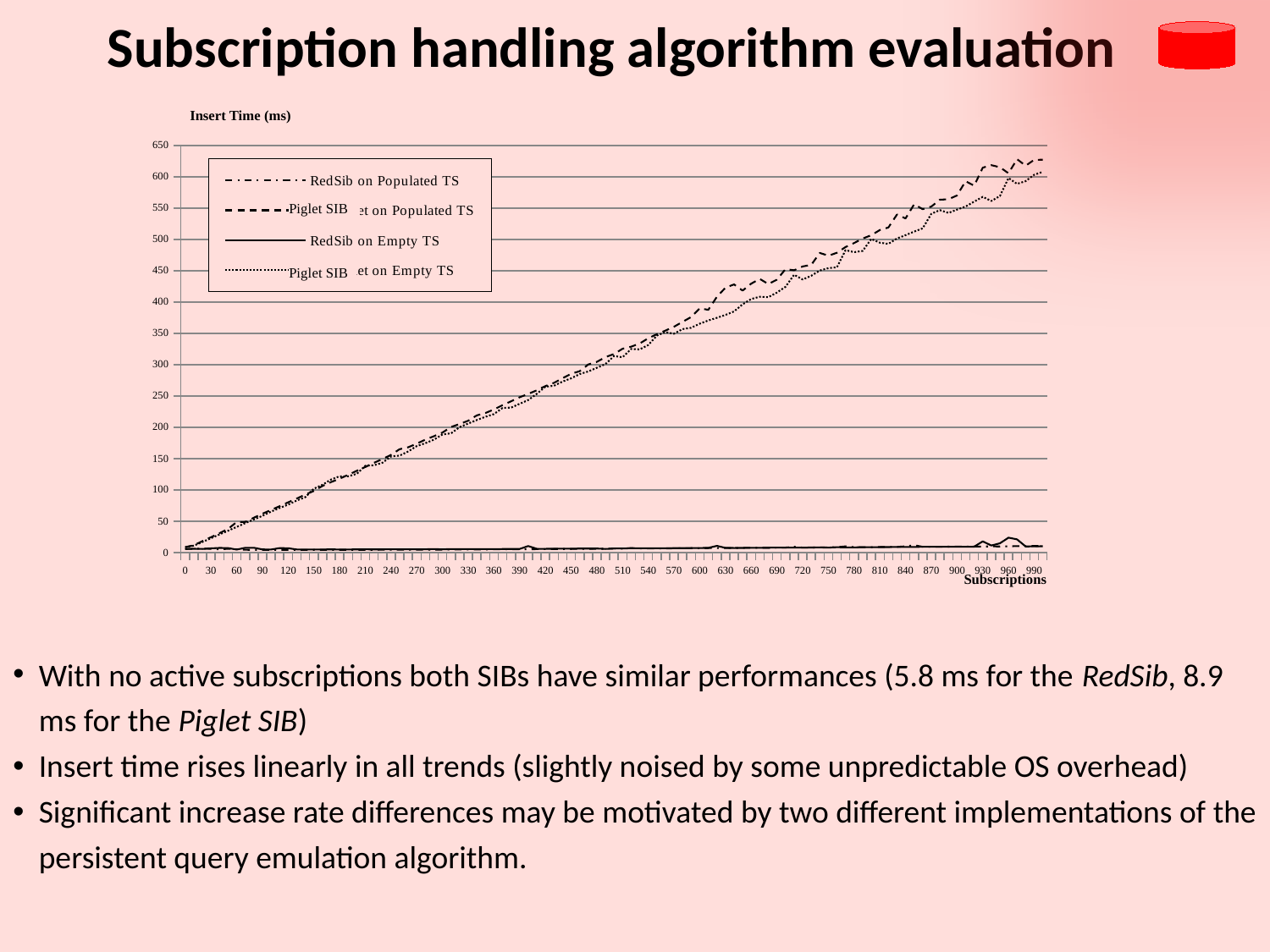

Subscription handling algorithm evaluation

Insert Time (ms)

### Chart

| Category | RedSib on Populated TS | Sib Piglet on Populated TS | RedSib on Empty TS | Sib Piglet on Empty TS |
|---|---|---|---|---|
| 0 | 5.80860614777 | 8.896446228030007 | 5.90300559998 | 8.679914474490001 |
| 10 | 6.11836910248 | 11.6656303406 | 6.213235855099998 | 11.2299919128 |
| 20 | 6.491756439210001 | 18.3548927307 | 5.828332900999998 | 16.9357776642 |
| 30 | 6.117444038389997 | 24.5847702026 | 6.807422637939998 | 23.0229854584 |
| 40 | 5.322194099429999 | 31.0713768005 | 7.54523277283 | 29.0899753571 |
| 50 | 6.09474182129 | 37.8044128418 | 7.304811477659996 | 34.9982261658 |
| 60 | 5.359444618229998 | 48.88639450069999 | 4.89916801453 | 40.96541404720001 |
| 70 | 4.558930397029997 | 49.0052700043 | 7.685852050779998 | 47.1097946167 |
| 80 | 4.33355331421 | 55.6848049164 | 7.74564743042 | 52.9456138611 |
| 90 | 4.371757507319998 | 62.0971679687 | 5.126619338989998 | 58.762216568 |
| 100 | 4.37284946442 | 68.0771827698 | 4.98895645142 | 65.41285514829998 |
| 110 | 4.371476173400001 | 74.01943206789997 | 7.193613052369998 | 71.14214897159995 |
| 120 | 4.353799819949998 | 80.29875755309995 | 7.066011428829998 | 76.67279243469993 |
| 130 | 4.39736843109 | 86.3097667694 | 5.072593688960001 | 83.15162658689998 |
| 140 | 4.376587867739996 | 92.67244338989995 | 5.02676963806 | 88.6032104492 |
| 150 | 4.42344665527 | 98.47078323359996 | 5.09152412415 | 102.071180344 |
| 160 | 4.520506858829996 | 106.450176239 | 5.103969573969998 | 108.249979019 |
| 170 | 4.41230773926 | 112.577342987 | 5.105495452879998 | 116.666603088 |
| 180 | 4.406924247739997 | 118.004798889 | 5.083227157590001 | 121.86882019 |
| 190 | 4.43964004517 | 124.162960052 | 5.053520202639998 | 121.891975403 |
| 200 | 4.54035758972 | 130.580759048 | 5.104923248289996 | 125.764131546 |
| 210 | 4.500350952149998 | 136.695384979 | 5.25197982788 | 138.676557541 |
| 220 | 4.507946968079999 | 143.381404877 | 5.157995223999997 | 139.435815811 |
| 230 | 4.557275772089998 | 149.372577667 | 5.18522262573 | 143.445253372 |
| 240 | 4.58122730255 | 156.003856659 | 5.228185653689999 | 153.554391861 |
| 250 | 4.652214050289996 | 165.091562271 | 5.27696609497 | 154.819965363 |
| 260 | 4.71633911133 | 168.175649643 | 5.343580245969997 | 161.490631104 |
| 270 | 4.726281166080001 | 173.866224289 | 5.320310592649998 | 170.0635147089999 |
| 280 | 4.757032394409999 | 180.379390717 | 5.359125137329998 | 174.728193283 |
| 290 | 4.83875274658 | 185.818147659 | 5.622434616089996 | 180.286073685 |
| 300 | 4.850463867189997 | 191.657781601 | 5.3352355957 | 188.676404953 |
| 310 | 5.237998962399998 | 200.529575348 | 5.598020553589998 | 190.393352509 |
| 320 | 5.123071670529996 | 205.30872345 | 5.518817901609997 | 200.32324791 |
| 330 | 5.11926174164 | 210.494184494 | 5.669832229609996 | 206.035375595 |
| 340 | 4.964065551759997 | 219.054555893 | 5.703830718989998 | 211.615228653 |
| 350 | 5.17589569092 | 222.819423676 | 5.65323829651 | 216.841173172 |
| 360 | 5.209517478939998 | 228.557252884 | 5.724430084229998 | 221.09041214 |
| 370 | 5.25727272034 | 235.405874252 | 5.759811401369999 | 230.95703125 |
| 380 | 5.32324790955 | 241.534948349 | 5.770635604860001 | 231.479549408 |
| 390 | 5.42179584503 | 248.018169403 | 5.866765975949998 | 237.579154968 |
| 400 | 5.4763841629 | 253.349304199 | 10.5944633484 | 243.521165848 |
| 410 | 5.558385848999996 | 259.094429016 | 6.044816970829997 | 253.480052948 |
| 420 | 5.68001270294 | 265.8270359039998 | 6.117010116579997 | 264.8581981659999 |
| 430 | 5.7870054245 | 270.9685325619998 | 6.2304019928 | 266.243171692 |
| 440 | 5.819344520569998 | 278.303909302 | 6.326007843019997 | 273.0387687679998 |
| 450 | 5.86970329285 | 285.4671955109998 | 6.311988830569996 | 278.178024292 |
| 460 | 5.998578071589998 | 289.5415782929998 | 6.46867752075 | 285.002040863 |
| 470 | 6.057024002079998 | 300.4263877869998 | 6.528997421259998 | 289.1851902009998 |
| 480 | 6.089882850649998 | 304.5807361599998 | 6.54783248901 | 294.9955940249998 |
| 490 | 6.1795425415 | 312.0877742769998 | 5.851221084590003 | 300.9610652919998 |
| 500 | 6.583094596859998 | 317.0917034149998 | 6.63003921509 | 313.863706589 |
| 510 | 6.340312957759996 | 325.4250049589999 | 6.551980972289997 | 311.902809143 |
| 520 | 7.28877067566 | 328.753423691 | 7.03682899475 | 325.12345314 |
| 530 | 6.645345687869998 | 333.7795734409999 | 6.910037994380001 | 324.507474899 |
| 540 | 6.685934066769996 | 342.2350883479998 | 6.937932968139997 | 331.4272880549998 |
| 550 | 6.670284271239999 | 348.643827438 | 7.024431228639996 | 346.5035915369999 |
| 560 | 6.796894073489998 | 354.504537582 | 7.084751129149998 | 352.014827728 |
| 570 | 6.88126564026 | 360.5756282809999 | 7.162570953369997 | 349.4239807129998 |
| 580 | 6.93760871887 | 368.3946132659999 | 7.13658332825 | 356.8672180179998 |
| 590 | 7.113890647889996 | 376.0869503019998 | 7.277584075929997 | 358.9357852939999 |
| 600 | 7.076573371889999 | 390.047597885 | 7.369804382319998 | 365.4386043549998 |
| 610 | 7.215180397029997 | 387.530946732 | 7.624578475949996 | 370.587491989 |
| 620 | 7.26189136505 | 408.357572556 | 10.8257770538 | 374.9140739439998 |
| 630 | 7.469964027400001 | 422.90019989 | 7.57985115051 | 379.4286251069998 |
| 640 | 7.414984703059997 | 428.193092346 | 7.49177932739 | 385.048007965 |
| 650 | 7.56324291229 | 418.303871155 | 7.53936767578 | 396.301555634 |
| 660 | 7.629771232599999 | 429.377031326 | 7.75775909424 | 404.8591136929999 |
| 670 | 7.79324531555 | 436.912870407 | 7.77077674866 | 408.4725856779999 |
| 680 | 7.762093544009998 | 428.7450790409998 | 7.850646972660001 | 407.8407764429998 |
| 690 | 7.94317722321 | 435.7034683229999 | 8.01682472229 | 415.115594864 |
| 700 | 8.10774326324 | 452.447986603 | 8.03298950195 | 424.367570877 |
| 710 | 9.295315742489997 | 450.7195472719998 | 7.976818084720003 | 443.549633026 |
| 720 | 8.013076782229996 | 456.7820549009998 | 8.095645904540005 | 435.9867095949999 |
| 730 | 8.143310546869998 | 459.373807907 | 8.166456222530007 | 441.9440269469998 |
| 740 | 8.244395256039997 | 478.387737274 | 8.30817222595 | 450.364542007 |
| 750 | 8.406176567080003 | 473.9228725429998 | 8.03155899048 | 454.056167603 |
| 760 | 8.7456703186 | 478.629922867 | 8.637523651119999 | 455.6335449219998 |
| 770 | 10.0460863113 | 487.785768509 | 8.4445476532 | 482.8118324279998 |
| 780 | 8.704218864439998 | 494.182825089 | 8.297777175899999 | 479.6299934389999 |
| 790 | 8.55143070221 | 501.4088153839999 | 8.78176689148 | 481.5876007079999 |
| 800 | 8.73596668243 | 506.629610062 | 8.753824234010002 | 500.6493568419999 |
| 810 | 9.007563591 | 514.9677753450001 | 8.83584022522 | 494.7215080259999 |
| 820 | 9.02066230774 | 519.0019607539997 | 8.911275863649998 | 492.8227424619998 |
| 830 | 9.129629135130001 | 539.738035202 | 8.98199081421 | 501.5499591830001 |
| 840 | 10.0630092621 | 533.475923538 | 8.99357795715 | 506.718826294 |
| 850 | 11.8535423279 | 556.0268878939997 | 9.039402008060005 | 512.4912261959994 |
| 860 | 9.315581321720005 | 548.228406906 | 9.38415527344 | 517.6223754880001 |
| 870 | 9.265036582950003 | 552.343893051 | 9.432411193850001 | 540.7552242280001 |
| 880 | 9.32994842529 | 563.371801376 | 9.28282737732 | 546.767587662 |
| 890 | 9.530992507930002 | 564.0450000759997 | 9.348201751709997 | 542.1987628940001 |
| 900 | 9.716253280639998 | 570.0442314149998 | 9.458160400389996 | 547.4678039549998 |
| 910 | 9.61588859558 | 592.839097977 | 9.275579452510001 | 552.427005768 |
| 920 | 9.804601669310001 | 585.690975189 | 9.4979763031 | 560.348987579 |
| 930 | 9.797210693359999 | 614.4622325899998 | 17.98019409179998 | 567.8851604459998 |
| 940 | 9.98676776886 | 618.4291934969998 | 11.373128891 | 561.288166046 |
| 950 | 9.877371788019998 | 615.219211578 | 14.892244339 | 569.178342819 |
| 960 | 10.1889276505 | 605.575084686 | 23.9154815674 | 597.924804687 |
| 970 | 10.3254652023 | 628.004789352 | 21.1528301239 | 588.6471748349998 |
| 980 | 10.3806638718 | 617.556810379 | 9.854984283450001 | 592.9517269129998 |
| 990 | 10.66096830368 | 626.989603043 | 9.98539924622 | 603.118801117 |
| 1000 | 10.3580617905 | 627.122831345 | 10.2683544159 | 607.79004097 |
Piglet SIB
Piglet SIB
Subscriptions

With no active subscriptions both SIBs have similar performances (5.8 ms for the RedSib, 8.9 ms for the Piglet SIB)
Insert time rises linearly in all trends (slightly noised by some unpredictable OS overhead)
Significant increase rate differences may be motivated by two different implementations of the persistent query emulation algorithm.